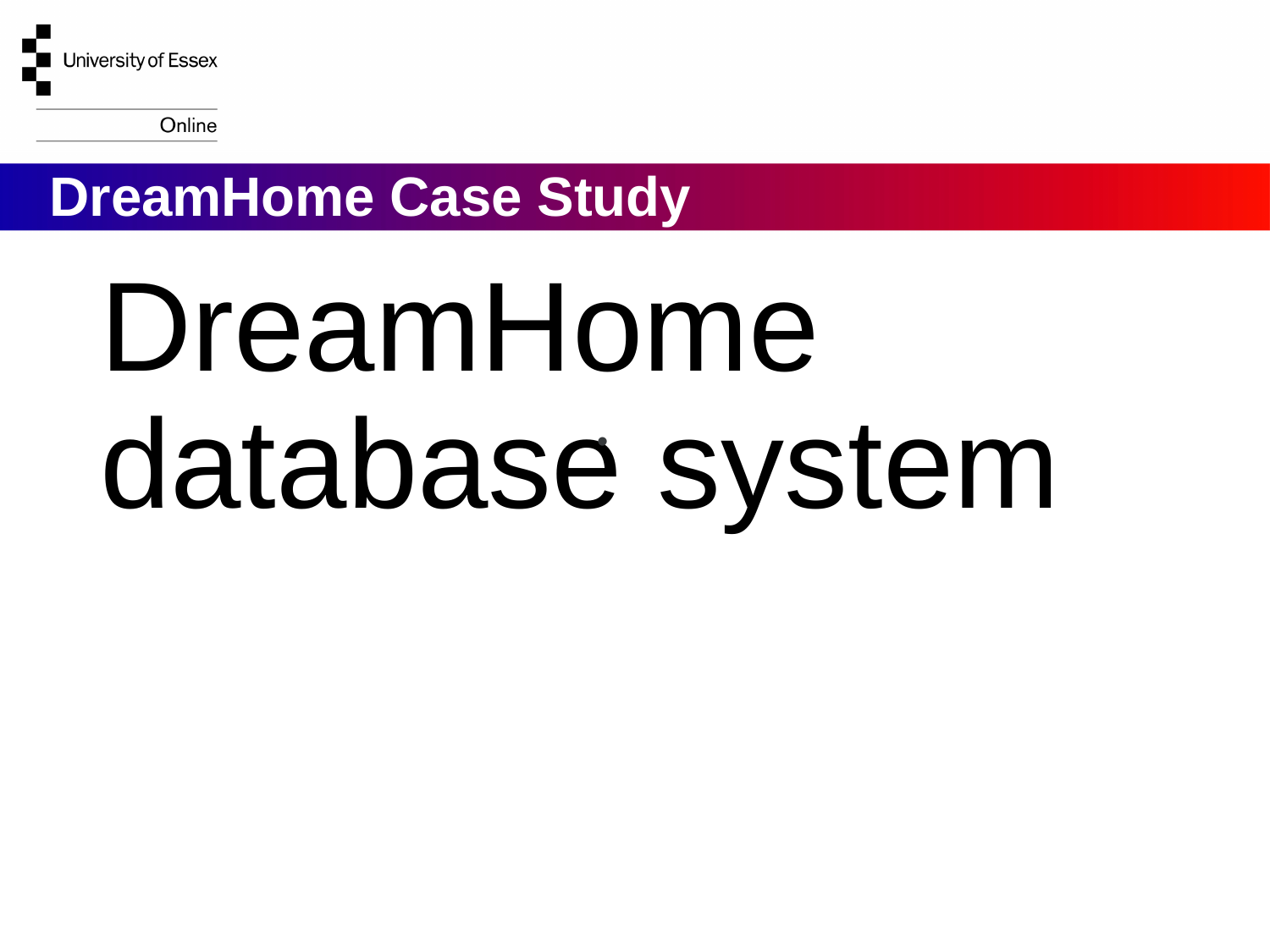

# DreamHome Case Study
DreamHome database system